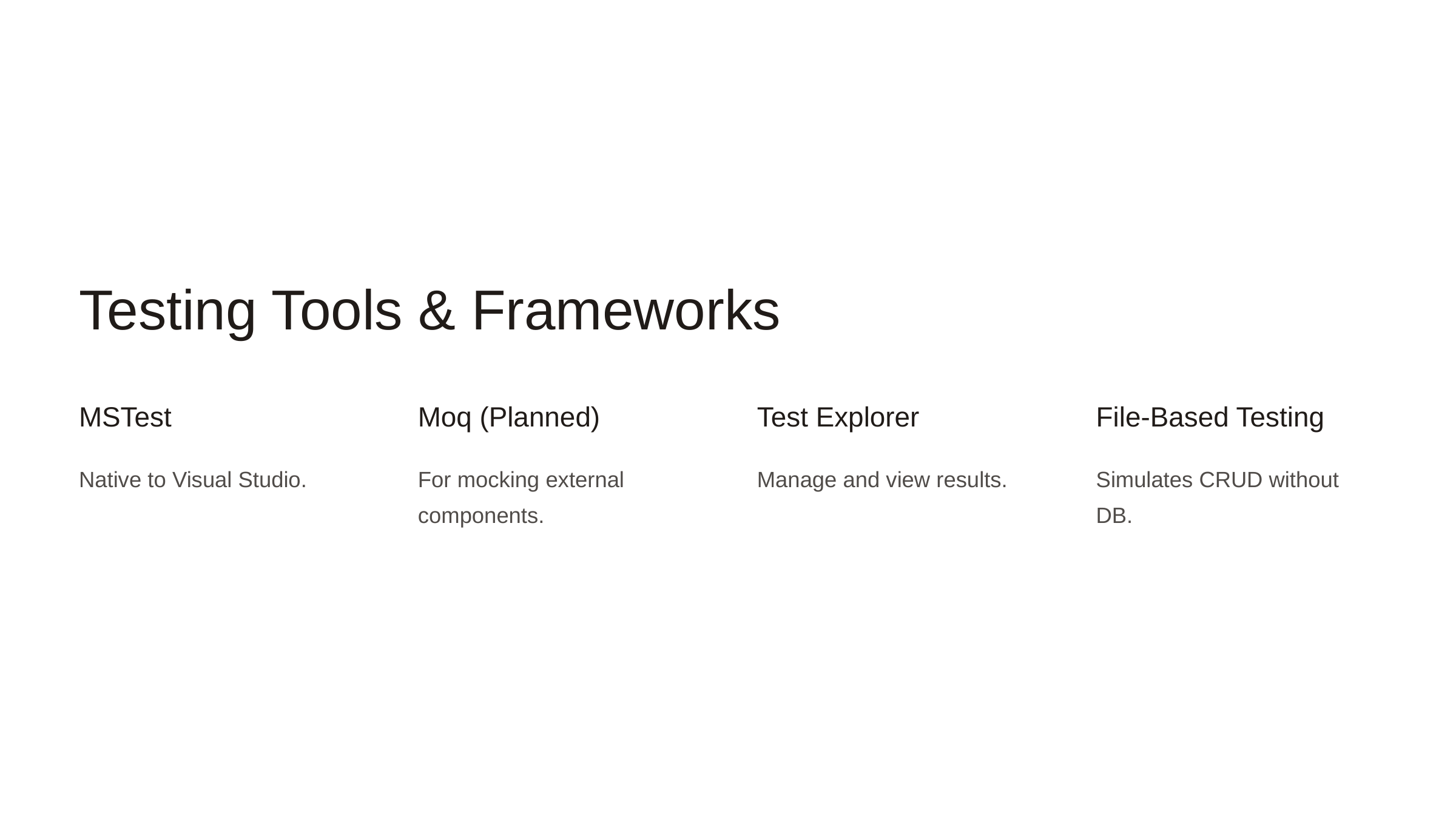

Testing Tools & Frameworks
MSTest
Moq (Planned)
Test Explorer
File-Based Testing
Native to Visual Studio.
For mocking external components.
Manage and view results.
Simulates CRUD without DB.